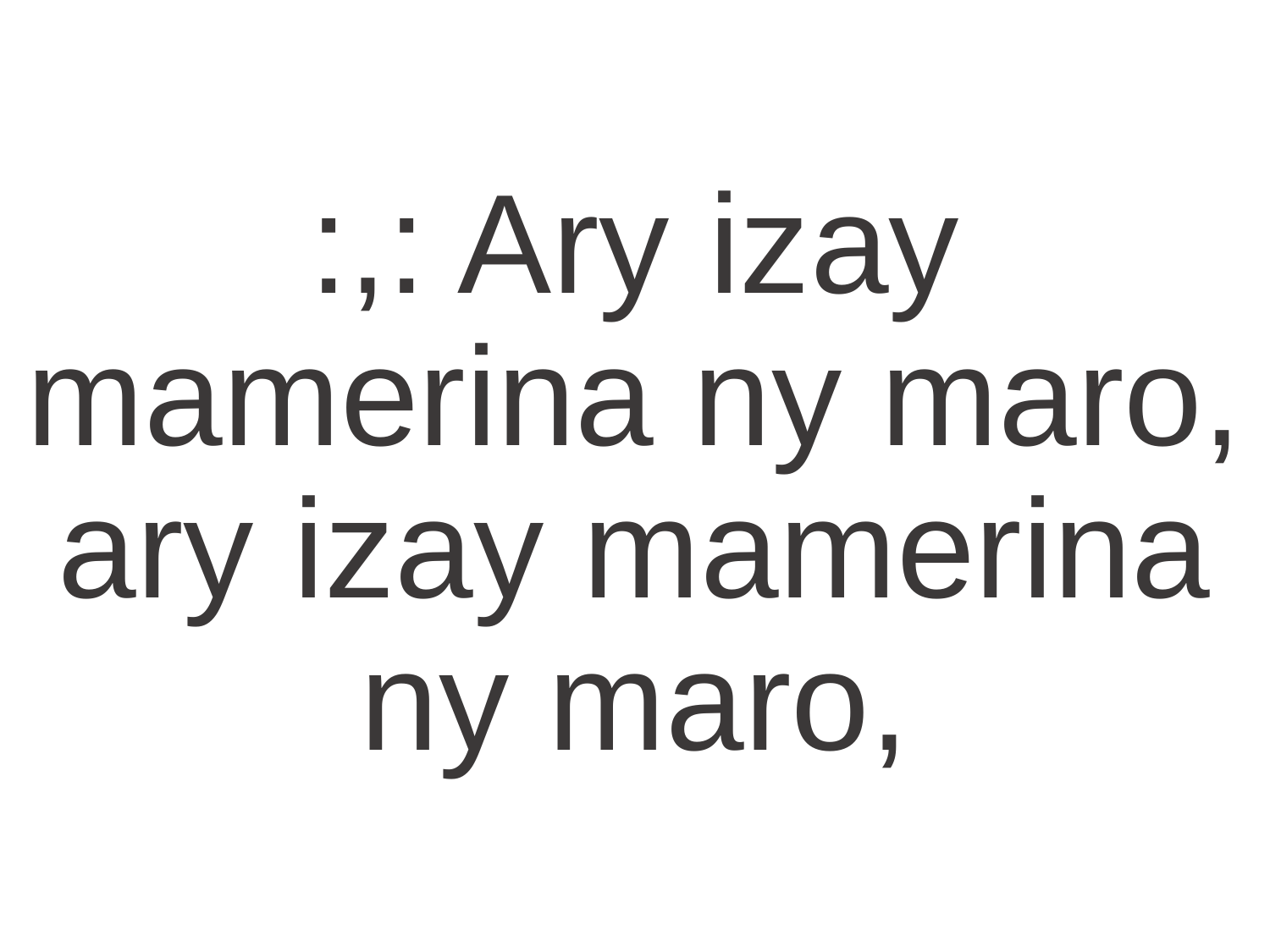

:,: Ary izay mamerina ny maro,
ary izay mamerina ny maro,